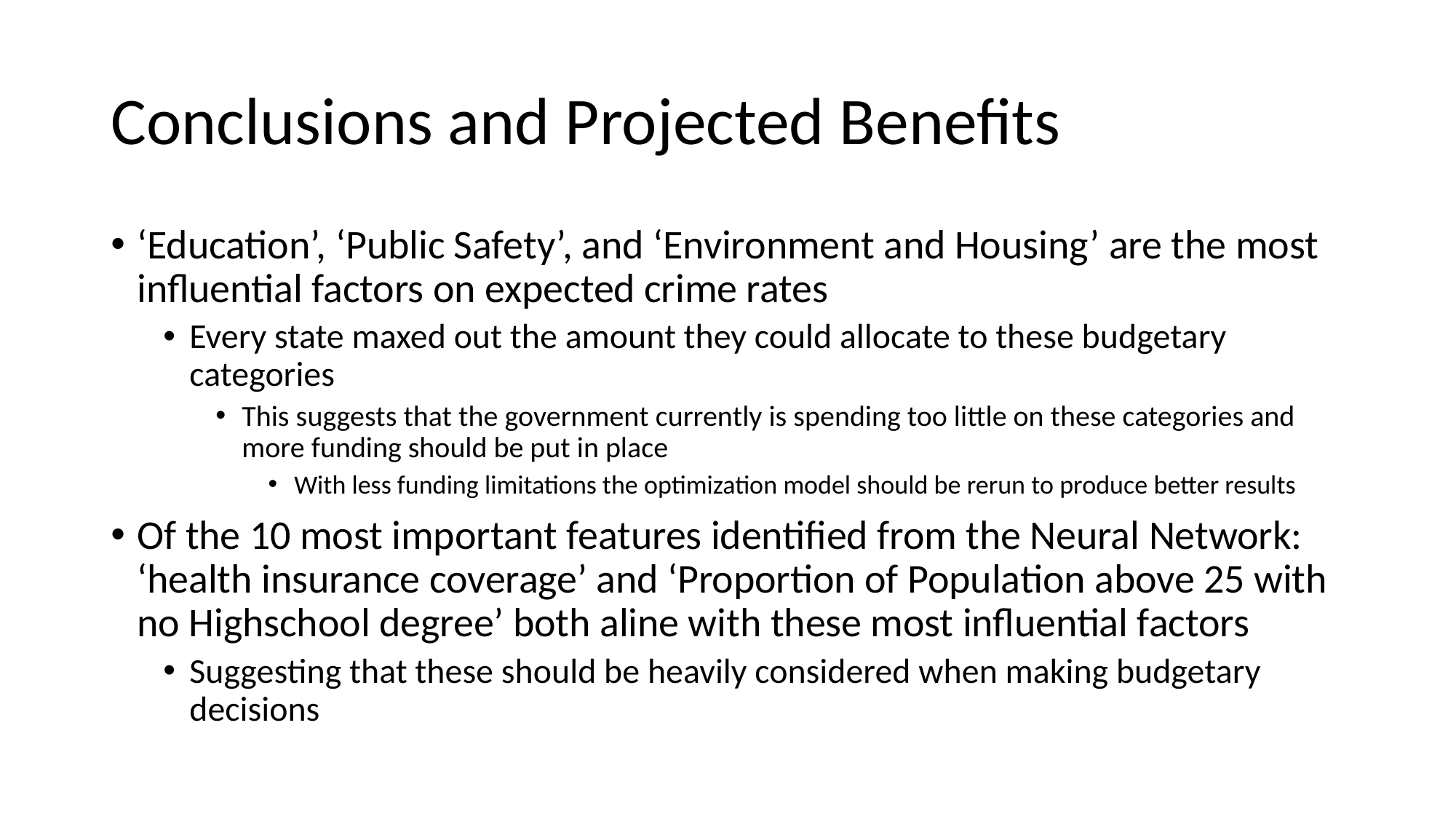

# Conclusions and Projected Benefits
‘Education’, ‘Public Safety’, and ‘Environment and Housing’ are the most influential factors on expected crime rates
Every state maxed out the amount they could allocate to these budgetary categories
This suggests that the government currently is spending too little on these categories and more funding should be put in place
With less funding limitations the optimization model should be rerun to produce better results
Of the 10 most important features identified from the Neural Network: ‘health insurance coverage’ and ‘Proportion of Population above 25 with no Highschool degree’ both aline with these most influential factors
Suggesting that these should be heavily considered when making budgetary decisions